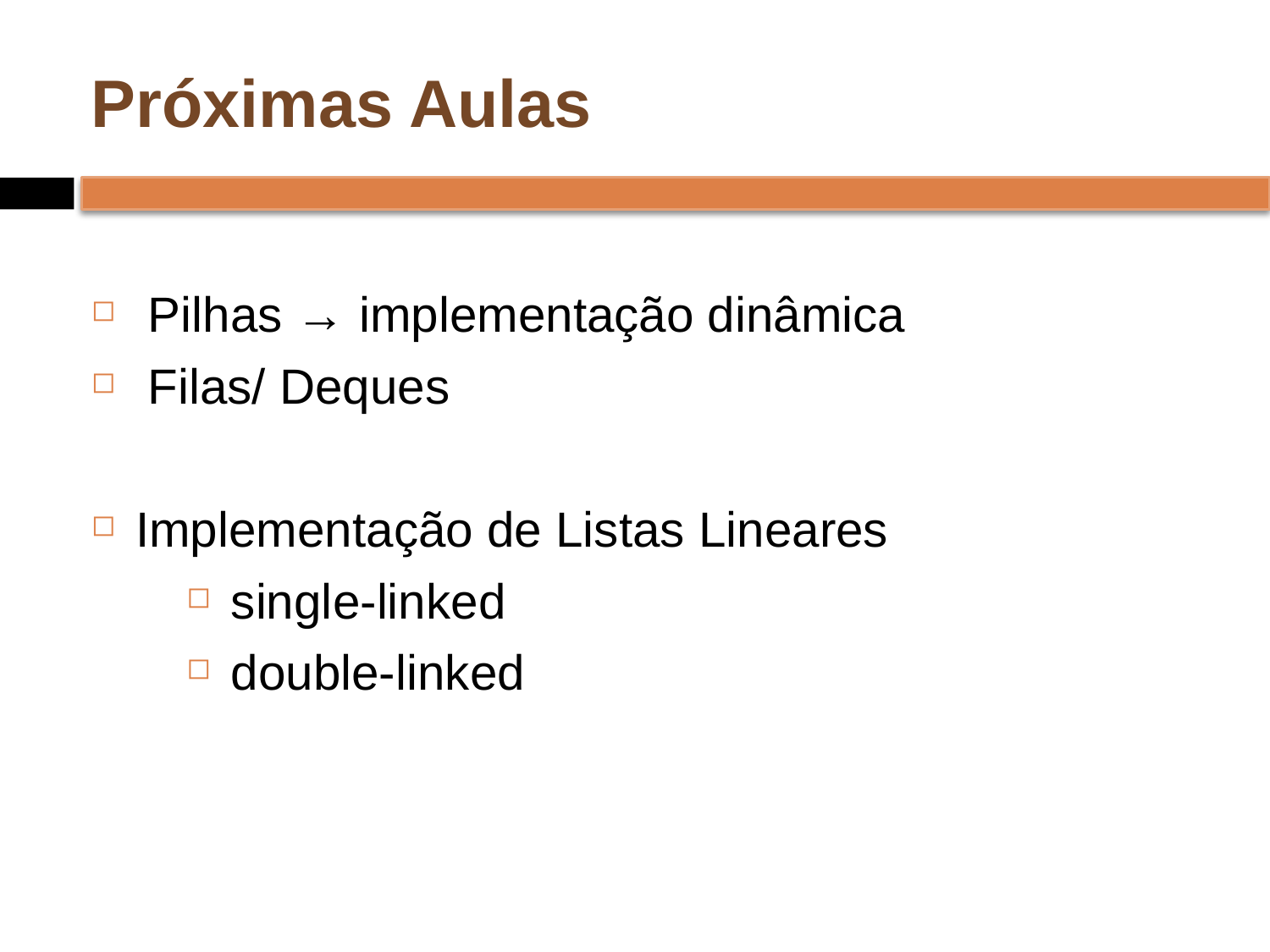

# Próximas Aulas

Pilhas → implementação dinâmica
Filas/ Deques

Implementação de Listas Lineares
single-linked
double-linked